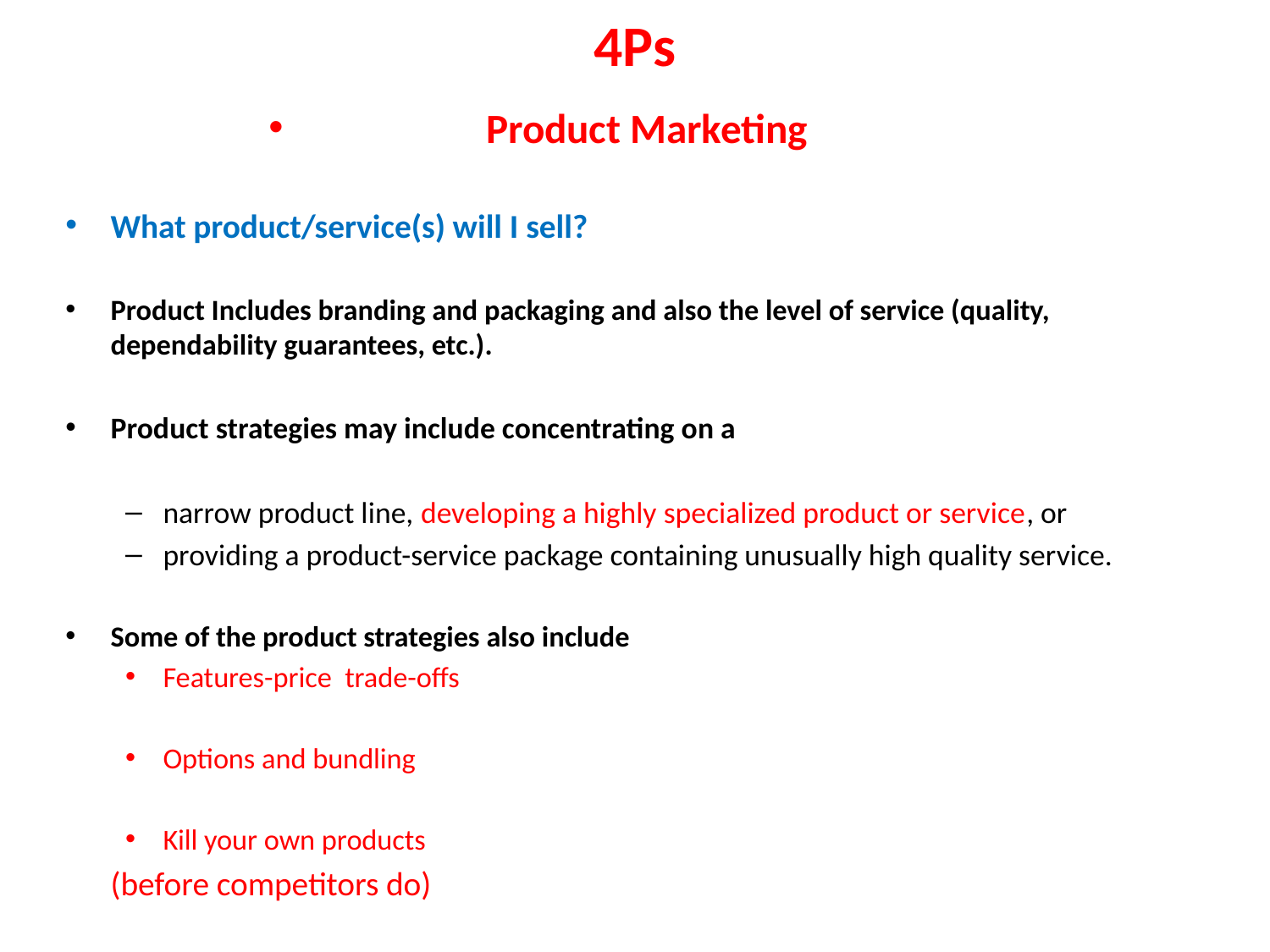

# 4Ps
Product Marketing

What product/service(s) will I sell?

Product Includes branding and packaging and also the level of service (quality, dependability guarantees, etc.).

Product strategies may include concentrating on a

narrow product line, developing a highly specialized product or service, or
providing a product-service package containing unusually high quality service.

Some of the product strategies also include
Features-price  trade-offs

Options and bundling

Kill your own products
		(before competitors do)